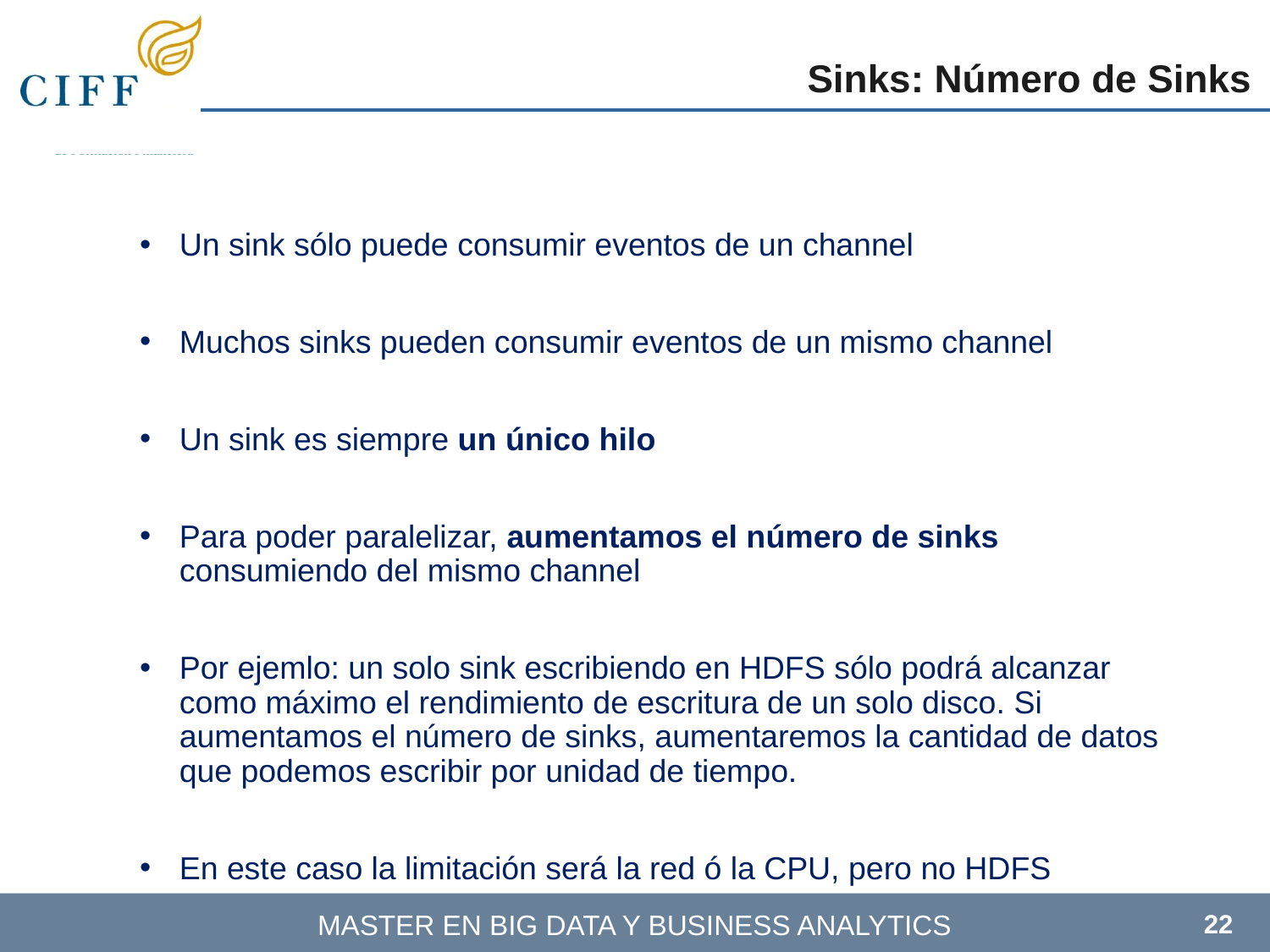

Sinks: Número de Sinks
Un sink sólo puede consumir eventos de un channel

Muchos sinks pueden consumir eventos de un mismo channel

Un sink es siempre un único hilo

Para poder paralelizar, aumentamos el número de sinks consumiendo del mismo channel

Por ejemlo: un solo sink escribiendo en HDFS sólo podrá alcanzar como máximo el rendimiento de escritura de un solo disco. Si aumentamos el número de sinks, aumentaremos la cantidad de datos que podemos escribir por unidad de tiempo.

En este caso la limitación será la red ó la CPU, pero no HDFS
22